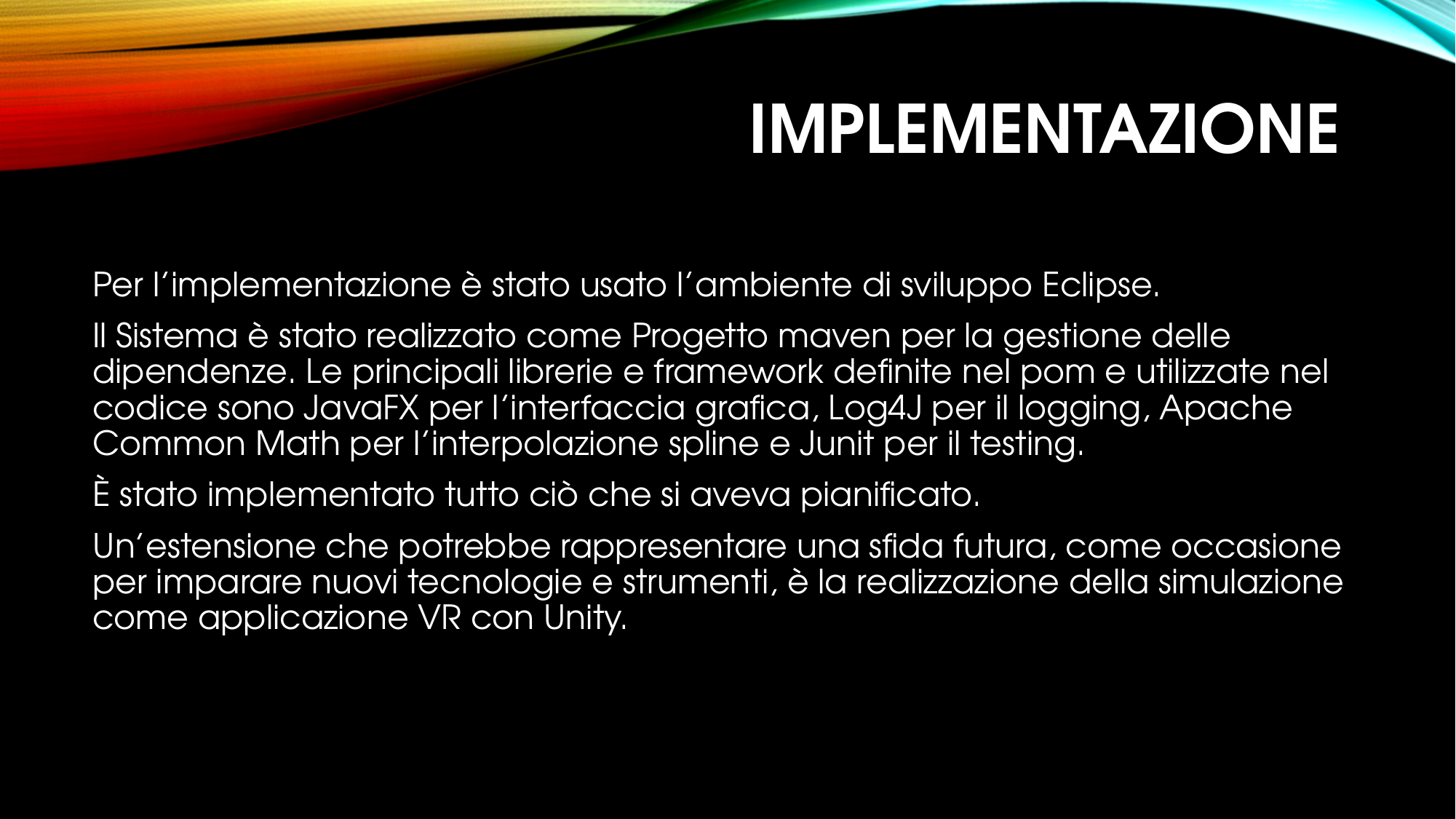

# Implementazione
Per l’implementazione è stato usato l’ambiente di sviluppo Eclipse.
Il Sistema è stato realizzato come Progetto maven per la gestione delle dipendenze. Le principali librerie e framework definite nel pom e utilizzate nel codice sono JavaFX per l’interfaccia grafica, Log4J per il logging, Apache Common Math per l’interpolazione spline e Junit per il testing.
È stato implementato tutto ciò che si aveva pianificato.
Un’estensione che potrebbe rappresentare una sfida futura, come occasione per imparare nuovi tecnologie e strumenti, è la realizzazione della simulazione come applicazione VR con Unity.